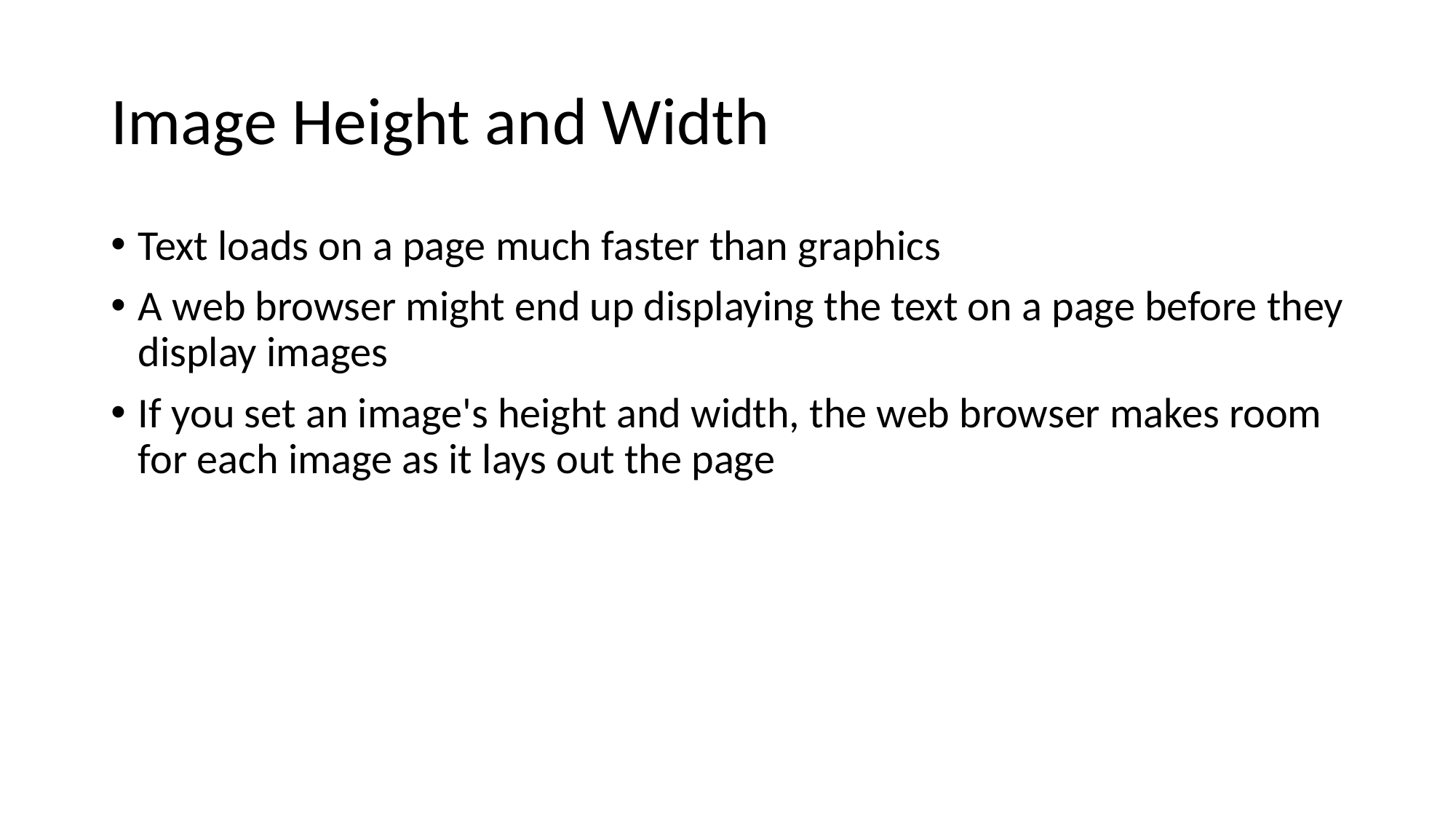

# Image Height and Width
Text loads on a page much faster than graphics
A web browser might end up displaying the text on a page before they display images
If you set an image's height and width, the web browser makes room for each image as it lays out the page